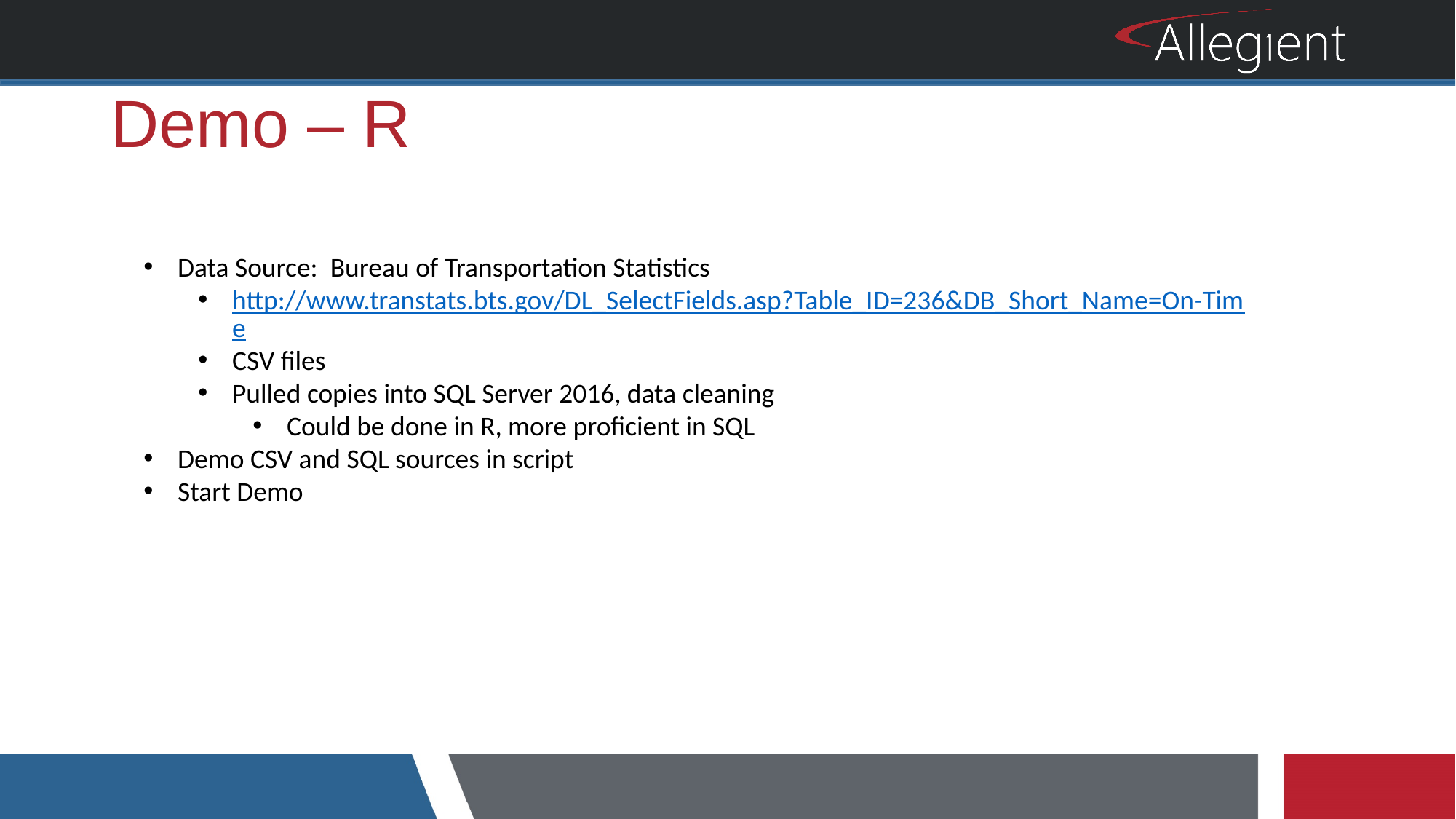

# Demo – R
Data Source:  Bureau of Transportation Statistics
http://www.transtats.bts.gov/DL_SelectFields.asp?Table_ID=236&DB_Short_Name=On-Time
CSV files
Pulled copies into SQL Server 2016, data cleaning
Could be done in R, more proficient in SQL
Demo CSV and SQL sources in script
Start Demo